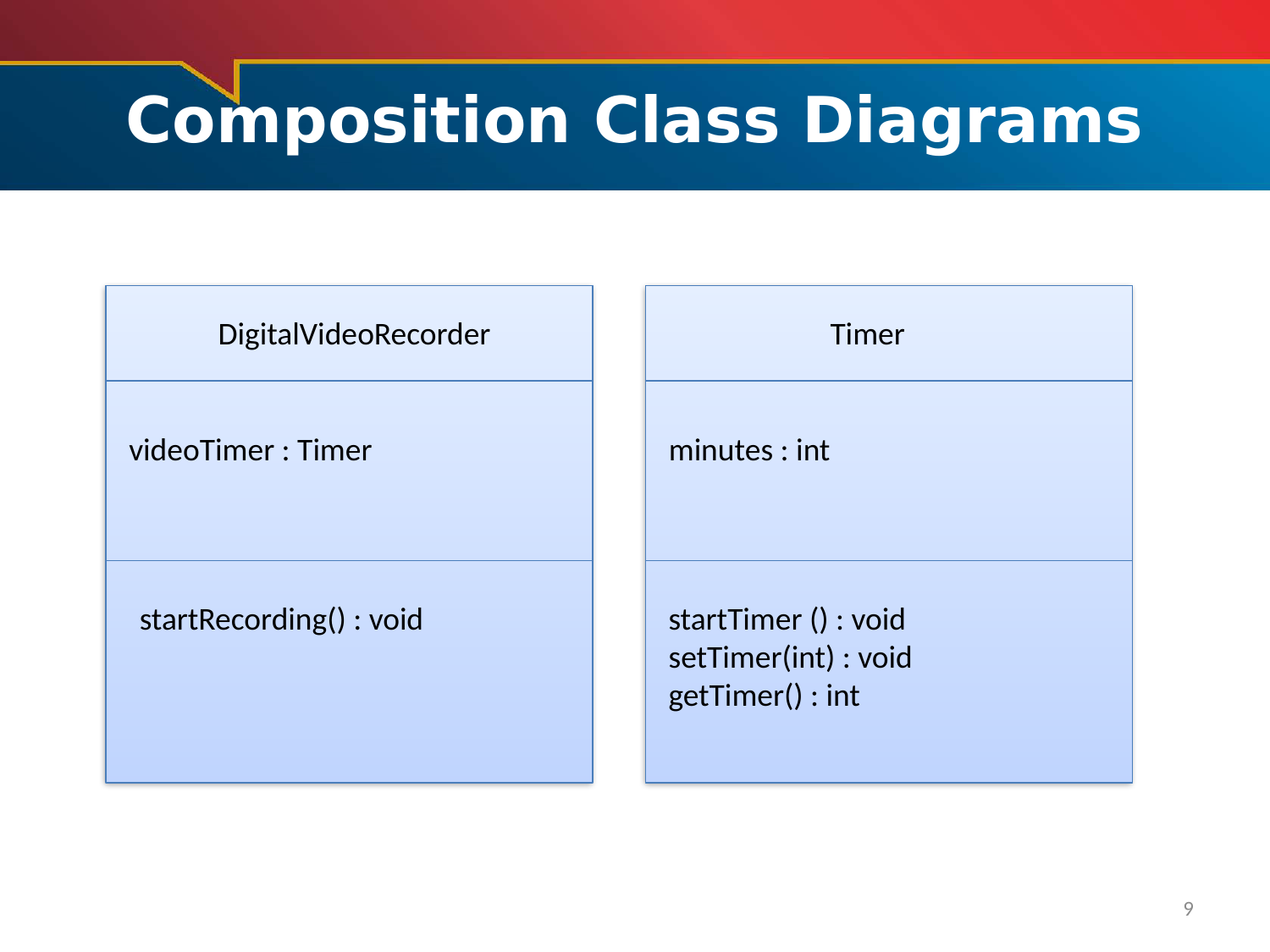

# Composition Class Diagrams

DigitalVideoRecorder
Timer
videoTimer : Timer
minutes : int
startRecording() : void
startTimer () : void
setTimer(int) : void
getTimer() : int
9